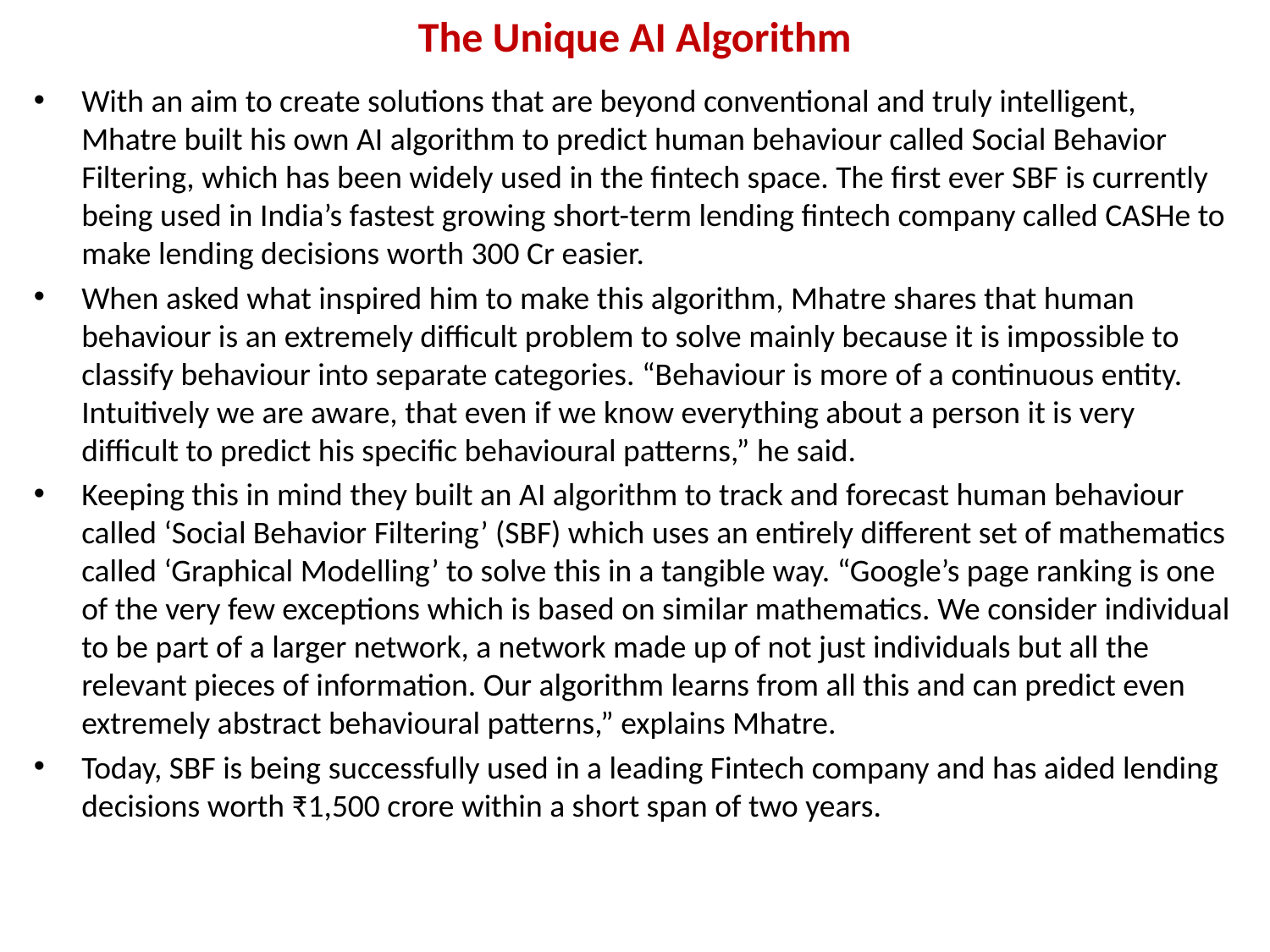

# The Unique AI Algorithm
With an aim to create solutions that are beyond conventional and truly intelligent, Mhatre built his own AI algorithm to predict human behaviour called Social Behavior Filtering, which has been widely used in the fintech space. The first ever SBF is currently being used in India’s fastest growing short-term lending fintech company called CASHe to make lending decisions worth 300 Cr easier.
When asked what inspired him to make this algorithm, Mhatre shares that human behaviour is an extremely difficult problem to solve mainly because it is impossible to classify behaviour into separate categories. “Behaviour is more of a continuous entity. Intuitively we are aware, that even if we know everything about a person it is very difficult to predict his specific behavioural patterns,” he said.
Keeping this in mind they built an AI algorithm to track and forecast human behaviour called ‘Social Behavior Filtering’ (SBF) which uses an entirely different set of mathematics called ‘Graphical Modelling’ to solve this in a tangible way. “Google’s page ranking is one of the very few exceptions which is based on similar mathematics. We consider individual to be part of a larger network, a network made up of not just individuals but all the relevant pieces of information. Our algorithm learns from all this and can predict even extremely abstract behavioural patterns,” explains Mhatre.
Today, SBF is being successfully used in a leading Fintech company and has aided lending decisions worth ₹1,500 crore within a short span of two years.